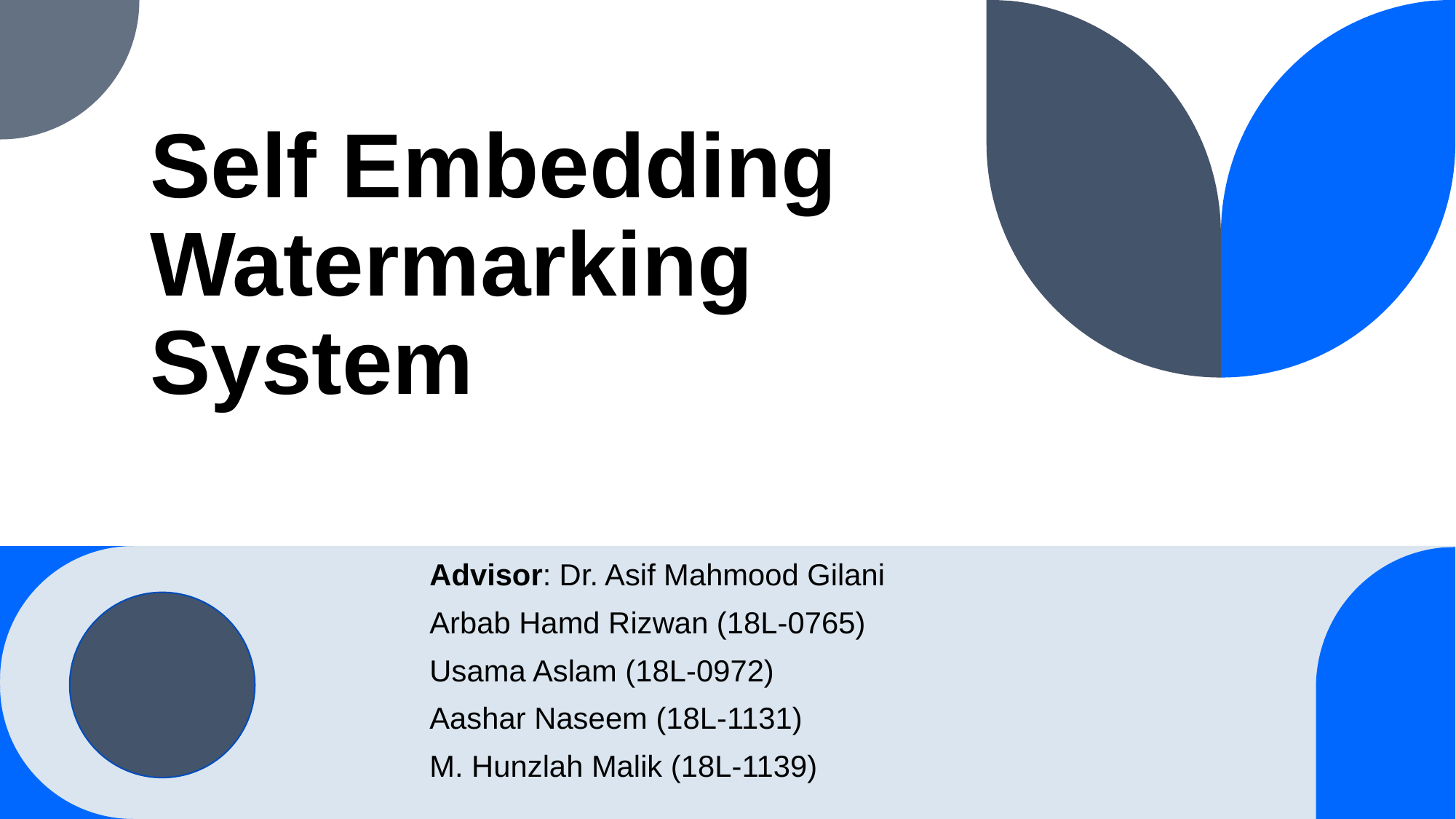

# Self Embedding Watermarking System
Advisor: Dr. Asif Mahmood Gilani
Arbab Hamd Rizwan (18L-0765)
Usama Aslam (18L-0972)
Aashar Naseem (18L-1131)
M. Hunzlah Malik (18L-1139)